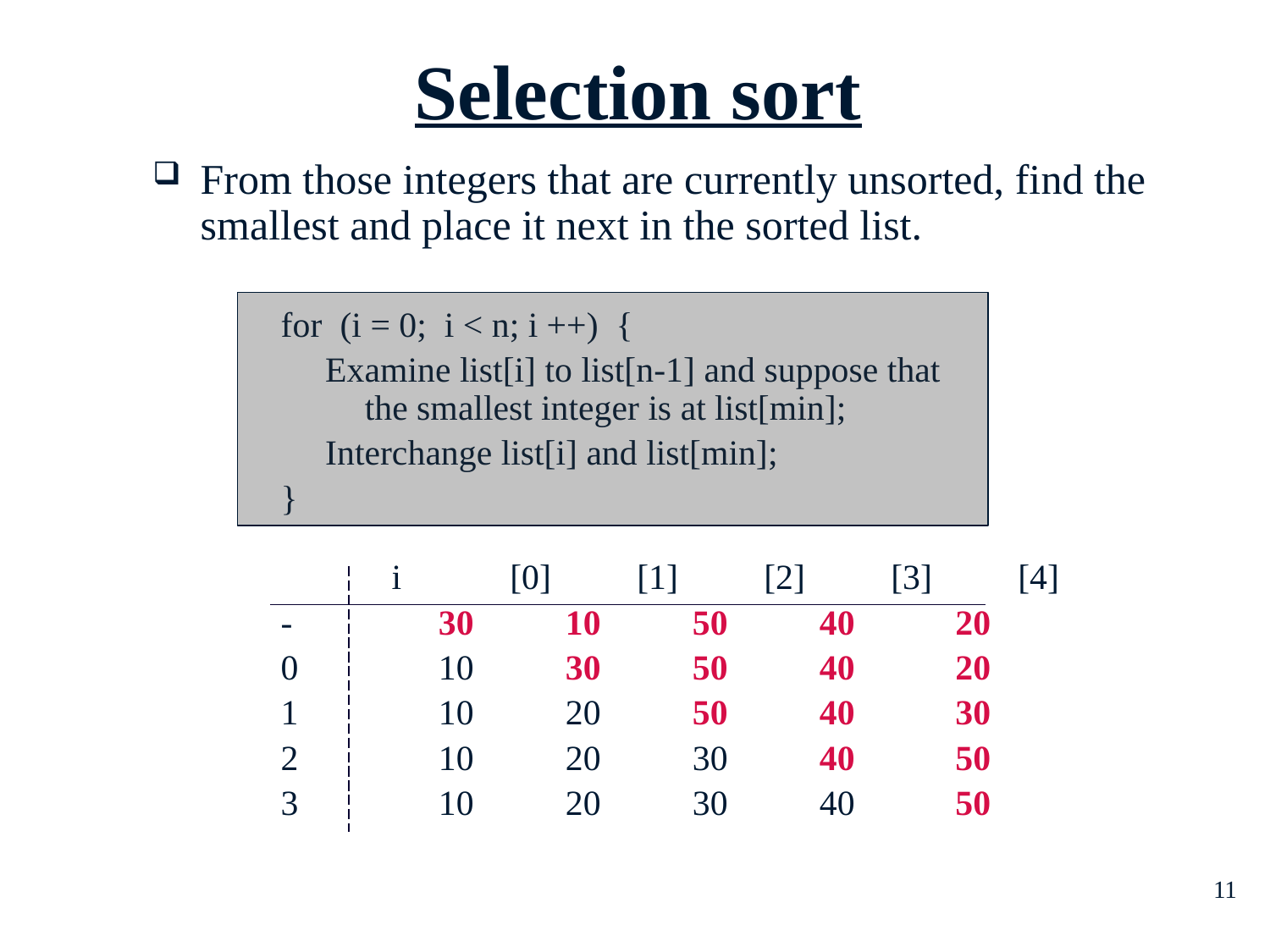

Selection sort
From those integers that are currently unsorted, find the smallest and place it next in the sorted list.
for  (i = 0;  i < n; i ++)  {
     Examine list[i] to list[n-1] and suppose that
      the smallest integer is at list[min];
     Interchange list[i] and list[min];
}
	 i 	[0]	[1]	[2]	[3]	[4]
-		30	10	50	40	 20
0		10	30	50	40	 20
1		10	20	50	40	 30
2		10	20	30	40	 50
3		10	20	30	40	 50

11